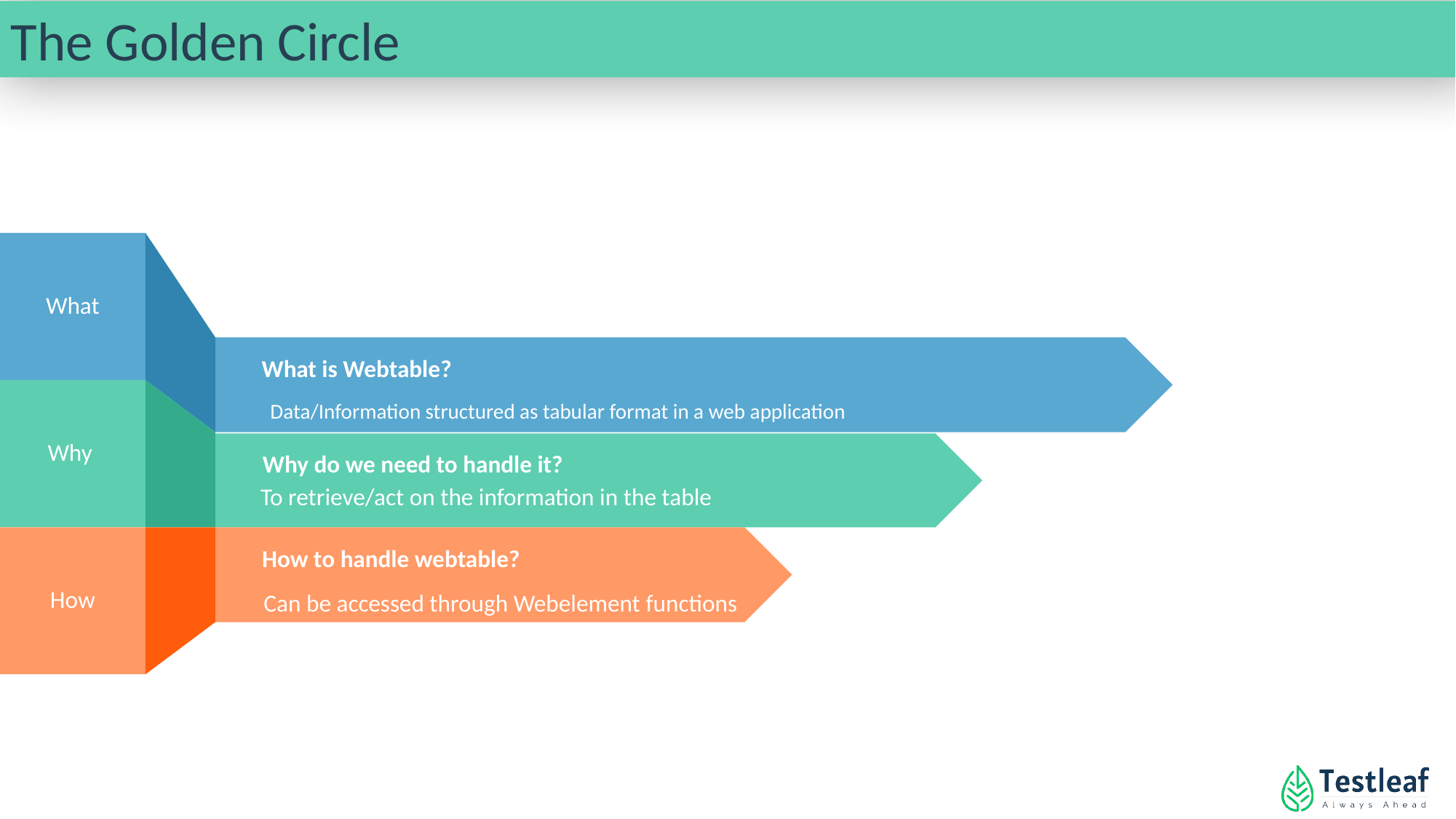

The Golden Circle

What

What is Webtable?

 Data/Information structured as tabular format in a web application
Why

Why do we need to handle it?
To retrieve/act on the information in the table

How to handle webtable?
How
Can be accessed through Webelement functions